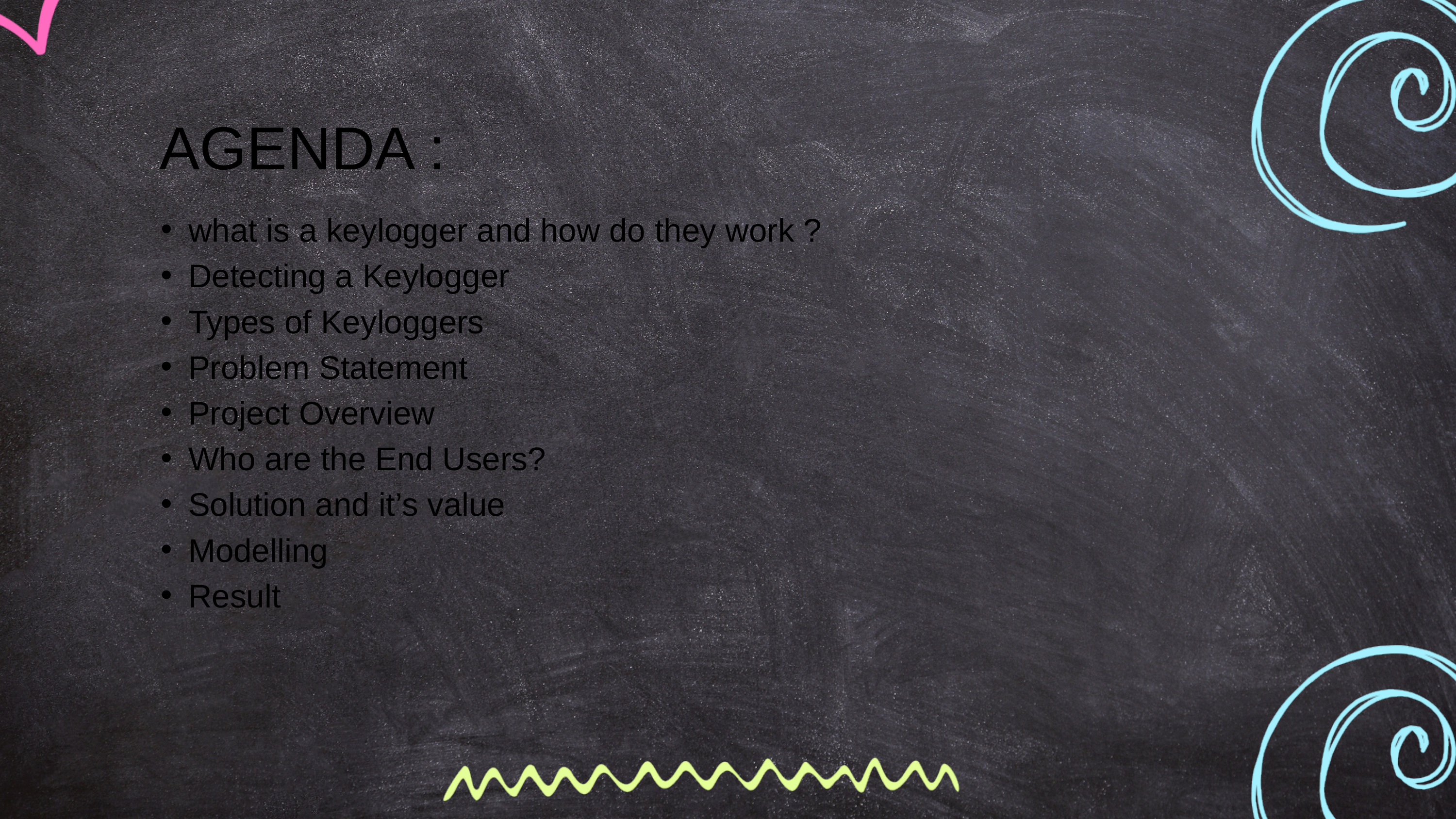

AGENDA :
what is a keylogger and how do they work ?
Detecting a Keylogger
Types of Keyloggers
Problem Statement
Project Overview
Who are the End Users?
Solution and it’s value
Modelling
Result